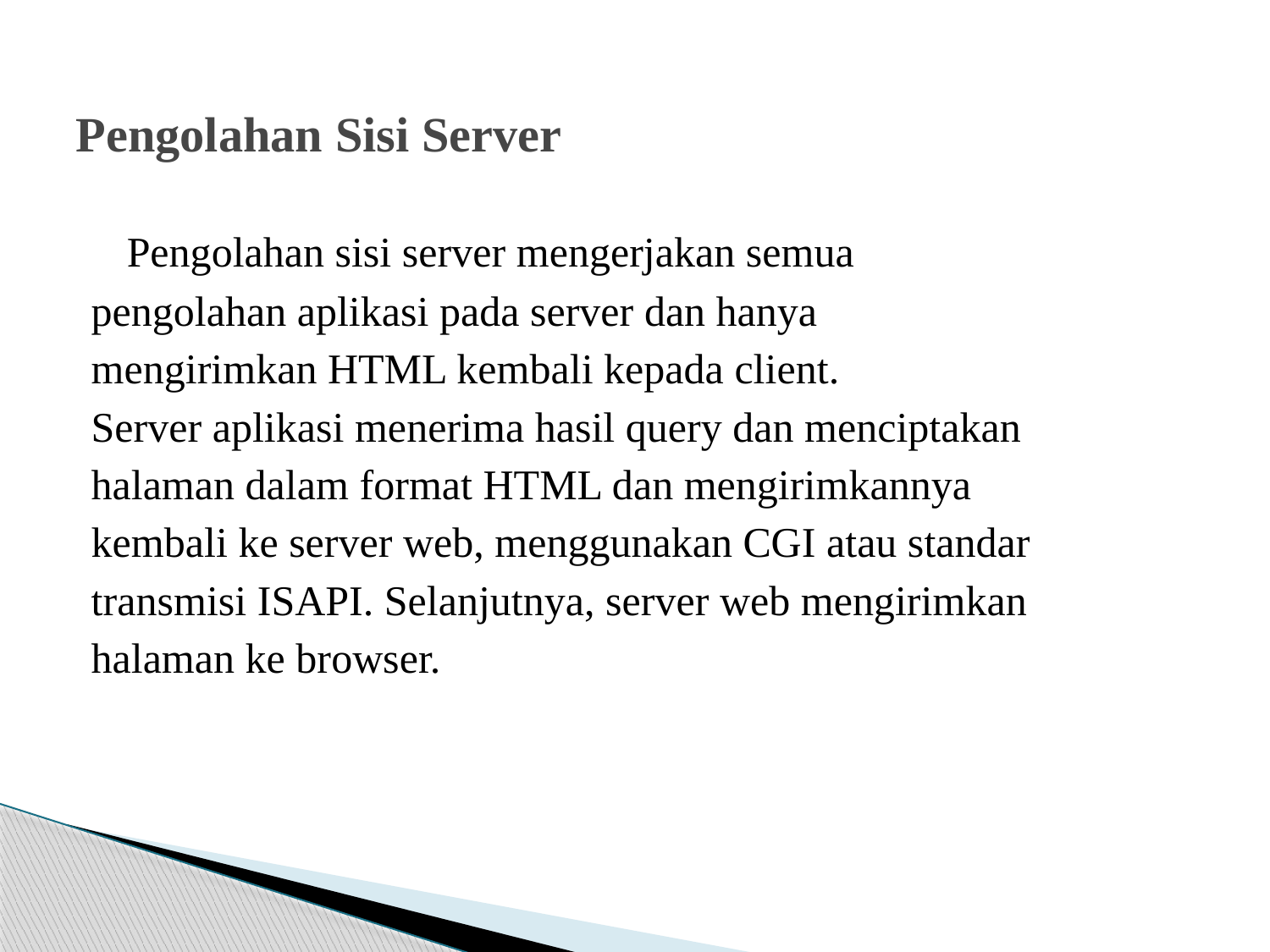

# Pengolahan Sisi Server
	Pengolahan sisi server mengerjakan semua
pengolahan aplikasi pada server dan hanya
mengirimkan HTML kembali kepada client.
Server aplikasi menerima hasil query dan menciptakan
halaman dalam format HTML dan mengirimkannya
kembali ke server web, menggunakan CGI atau standar
transmisi ISAPI. Selanjutnya, server web mengirimkan
halaman ke browser.